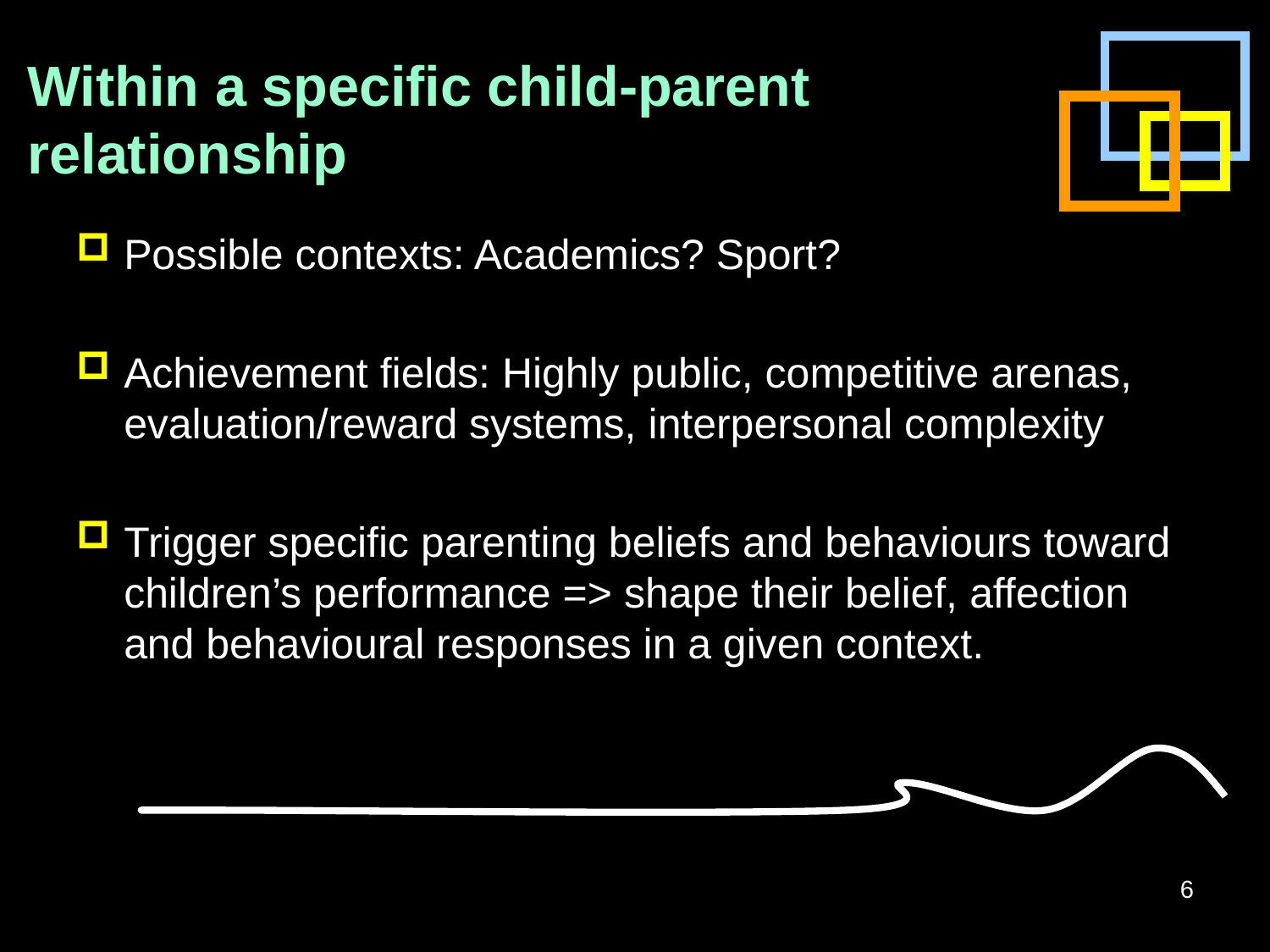

# Within a specific child-parent relationship
Possible contexts: Academics? Sport?

Achievement fields: Highly public, competitive arenas, evaluation/reward systems, interpersonal complexity

Trigger specific parenting beliefs and behaviours toward children’s performance => shape their belief, affection and behavioural responses in a given context.

6